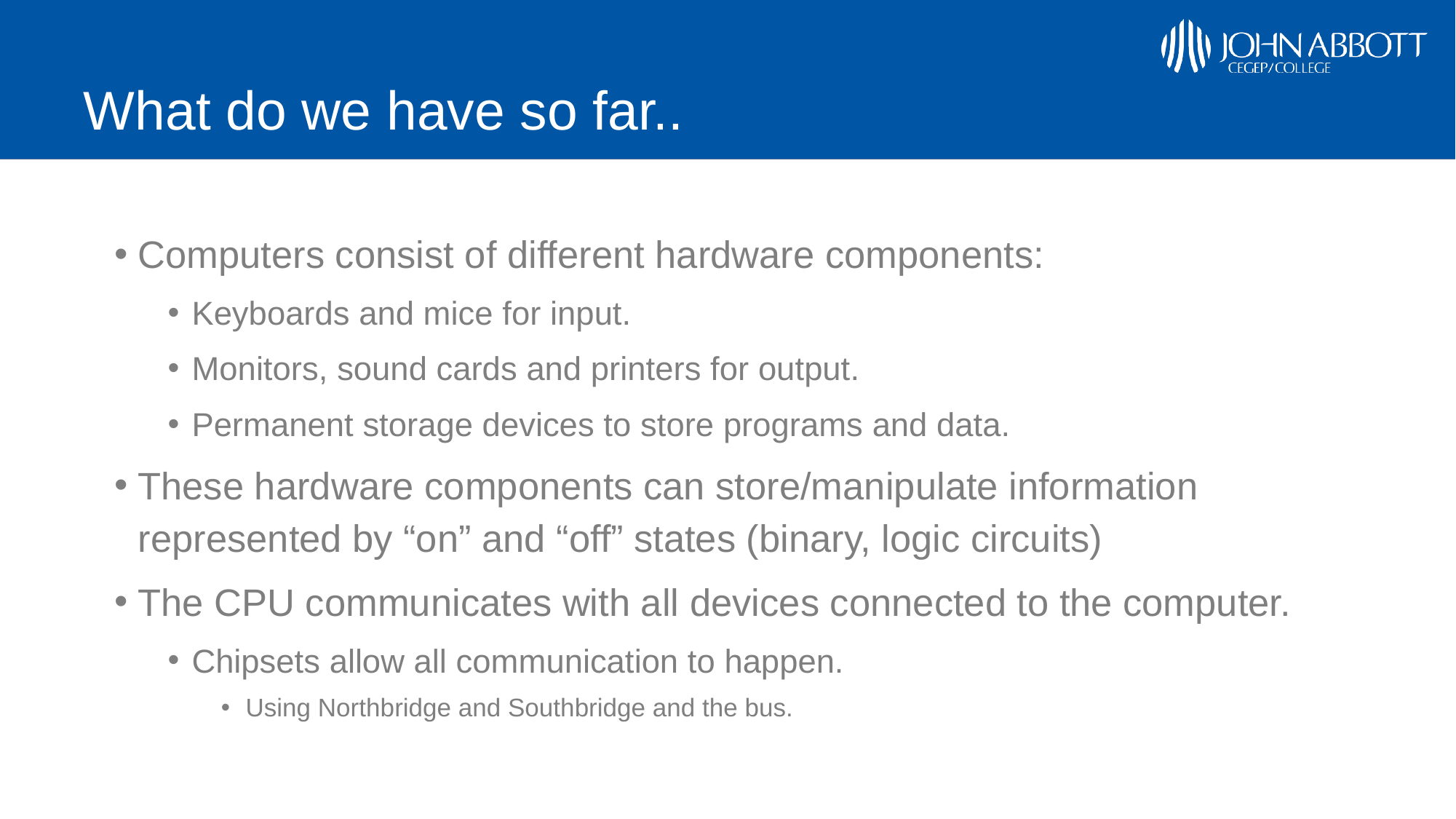

# What do we have so far..
Computers consist of different hardware components:
Keyboards and mice for input.
Monitors, sound cards and printers for output.
Permanent storage devices to store programs and data.
These hardware components can store/manipulate information represented by “on” and “off” states (binary, logic circuits)
The CPU communicates with all devices connected to the computer.
Chipsets allow all communication to happen.
Using Northbridge and Southbridge and the bus.